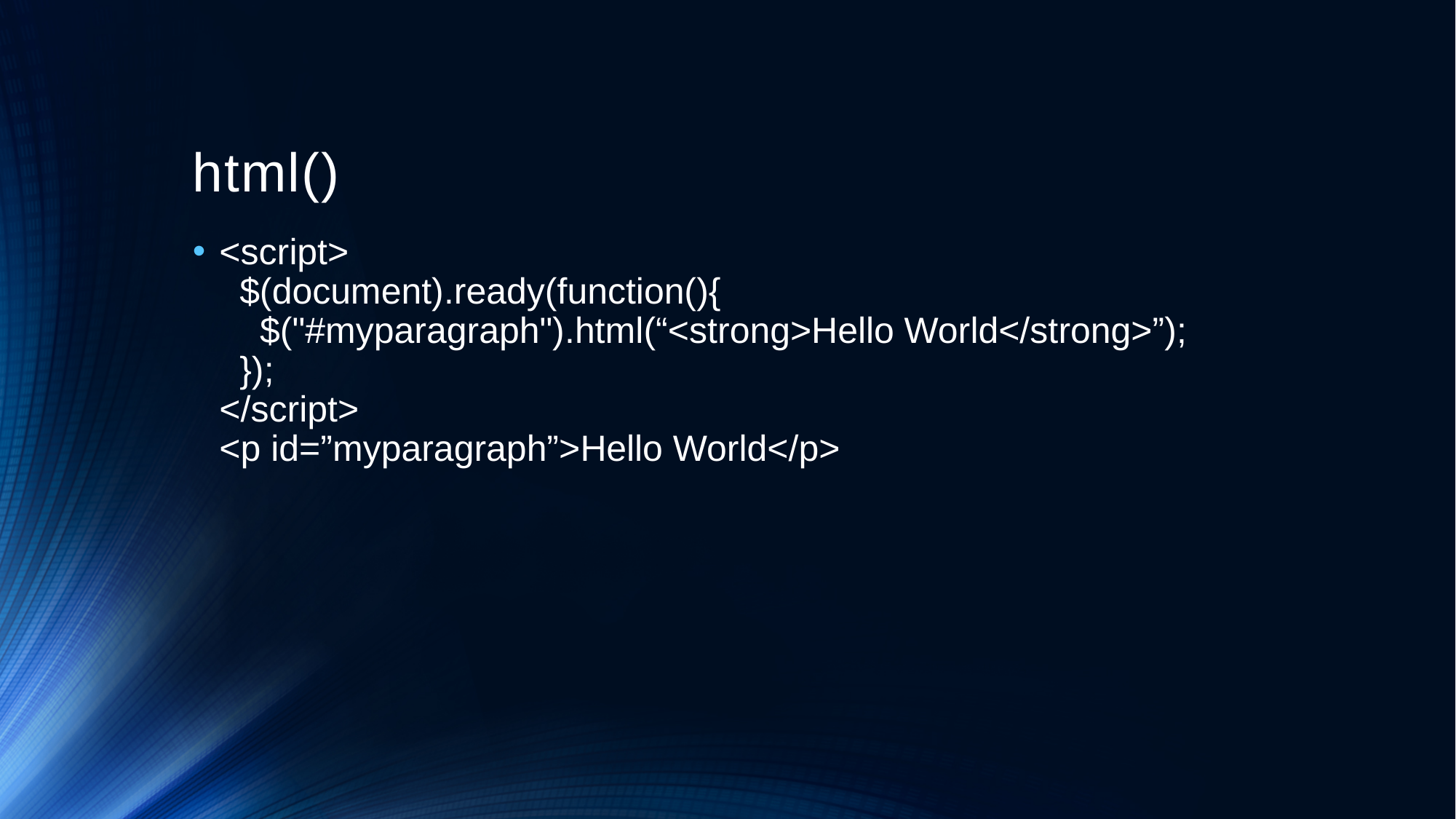

# html()
<script>     
  $(document).ready(function(){        
    $("#myparagraph").html(“<strong>Hello World</strong>”);    
  }); 
</script> 
<p id=”myparagraph”>Hello World</p>